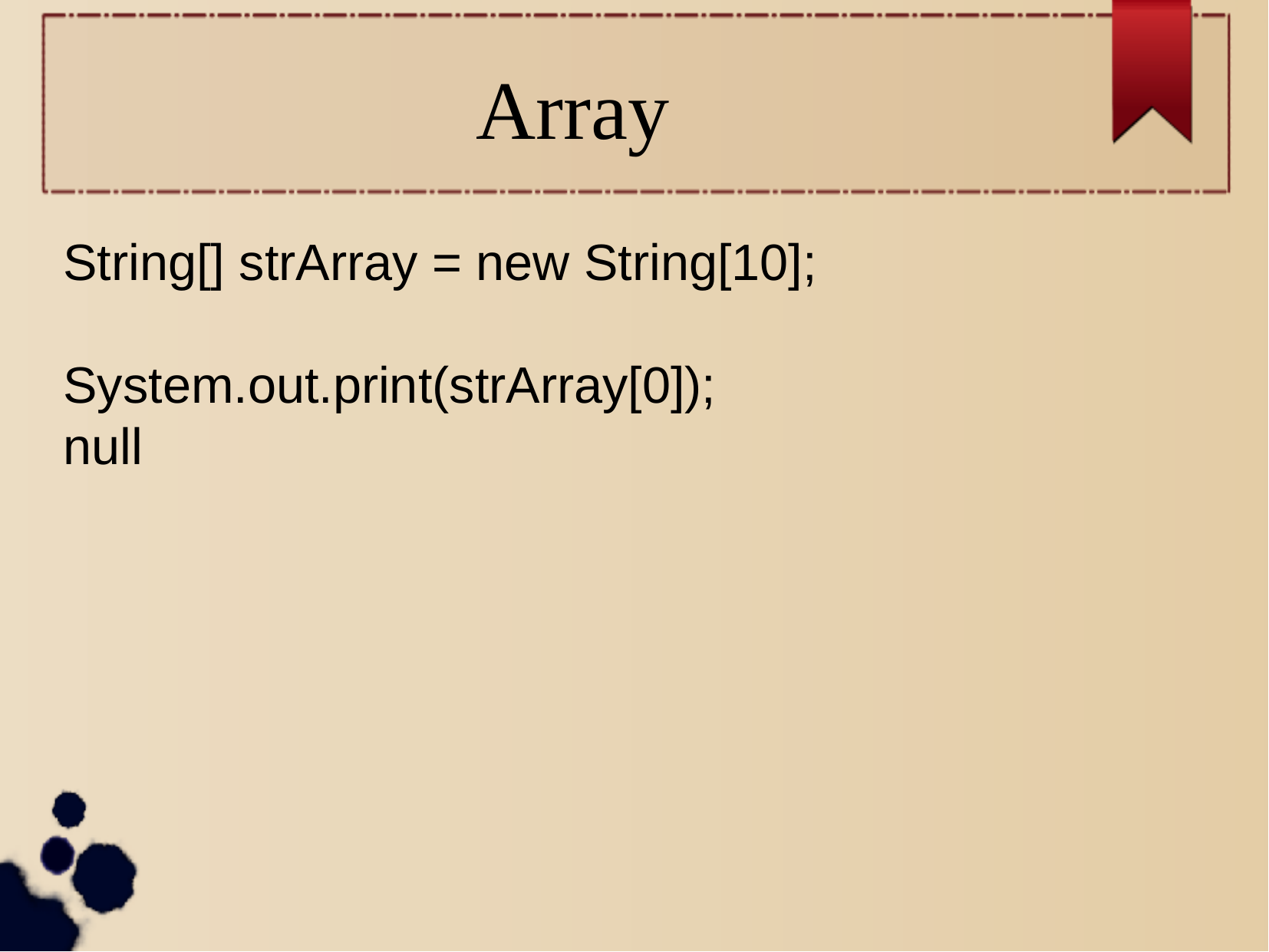

Array
String[] strArray = new String[10];

System.out.print(strArray[0]);
null